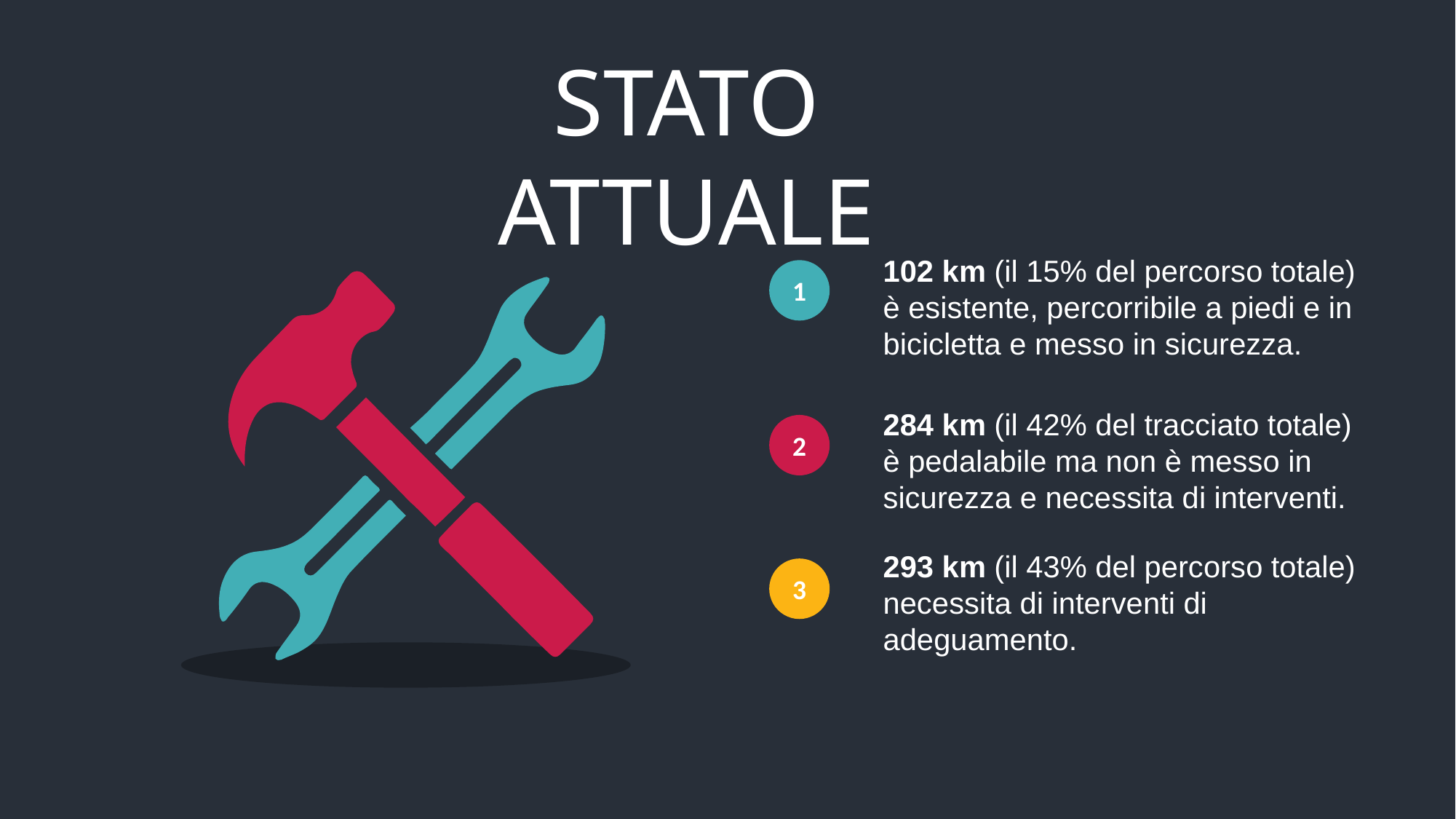

STATO ATTUALE
102 km (il 15% del percorso totale) è esistente, percorribile a piedi e in bicicletta e messo in sicurezza.
1

284 km (il 42% del tracciato totale) è pedalabile ma non è messo in sicurezza e necessita di interventi.
2
293 km (il 43% del percorso totale) necessita di interventi di adeguamento.
3